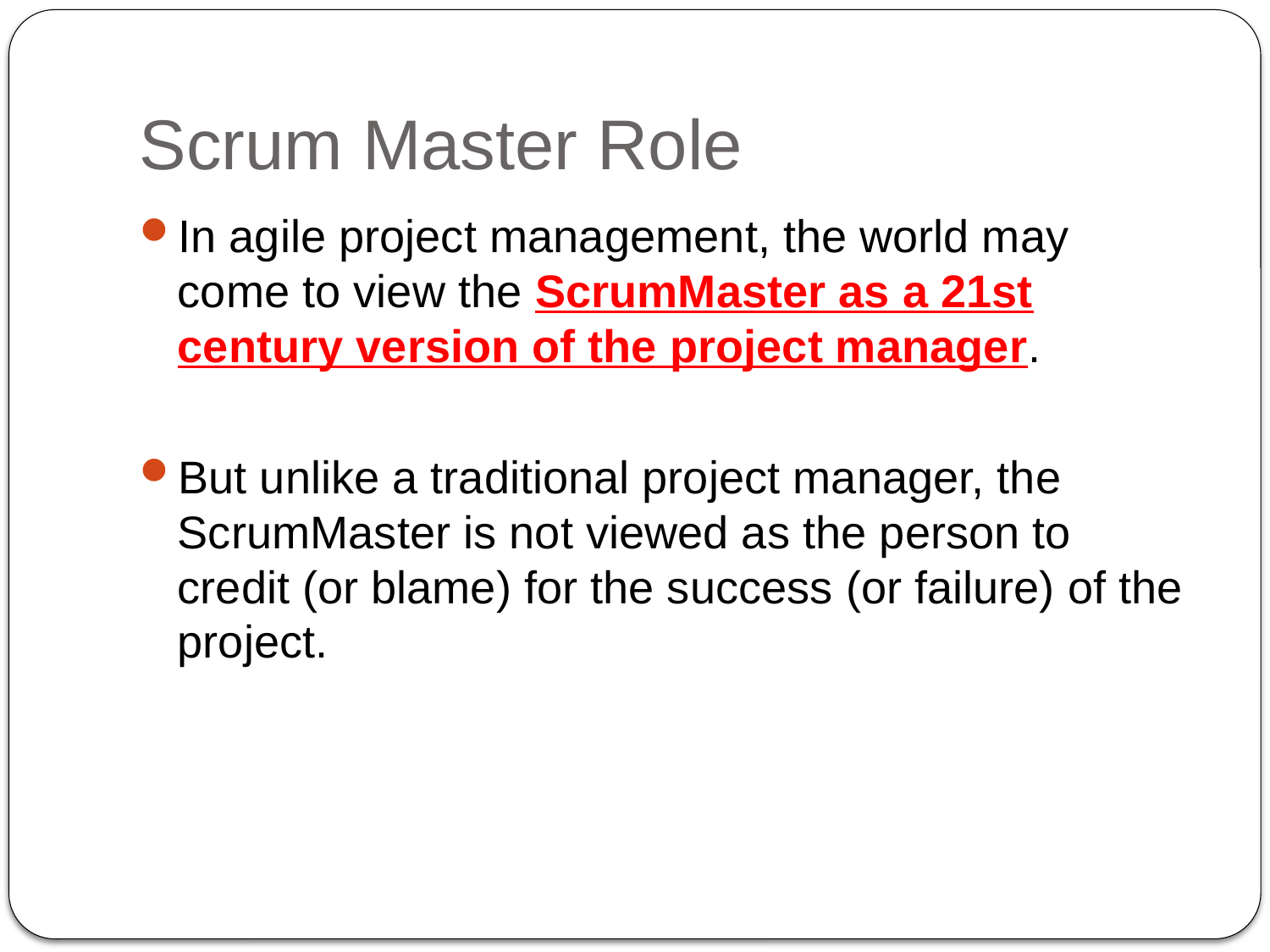

# Scrum Master Role
In agile project management, the world may come to view the ScrumMaster as a 21st century version of the project manager.

But unlike a traditional project manager, the ScrumMaster is not viewed as the person to credit (or blame) for the success (or failure) of the project.